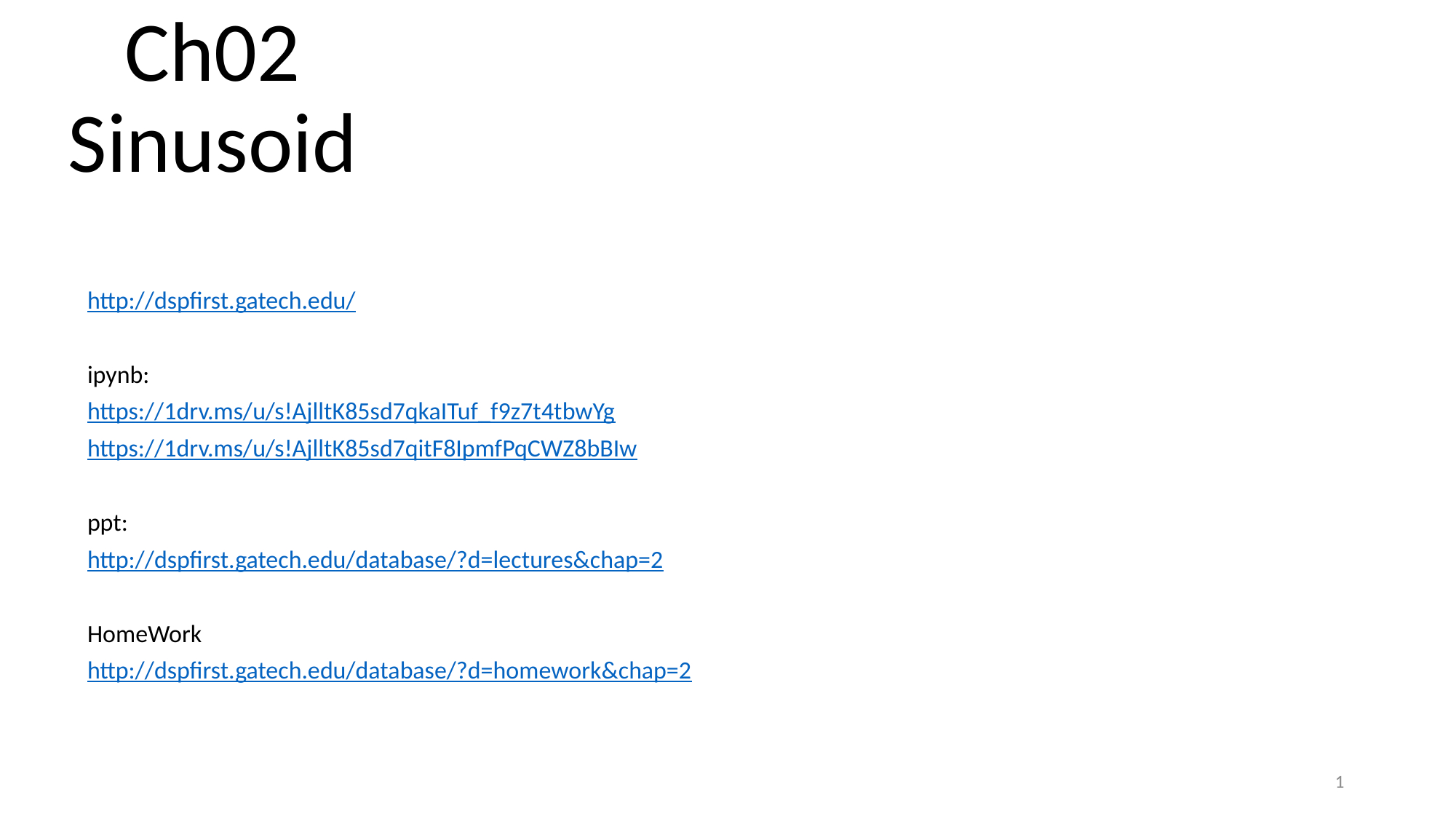

# Ch02 Sinusoid

http://dspfirst.gatech.edu/

ipynb:
https://1drv.ms/u/s!AjlltK85sd7qkaITuf_f9z7t4tbwYg
https://1drv.ms/u/s!AjlltK85sd7qitF8IpmfPqCWZ8bBIw

ppt:
http://dspfirst.gatech.edu/database/?d=lectures&chap=2

HomeWork
http://dspfirst.gatech.edu/database/?d=homework&chap=2

1